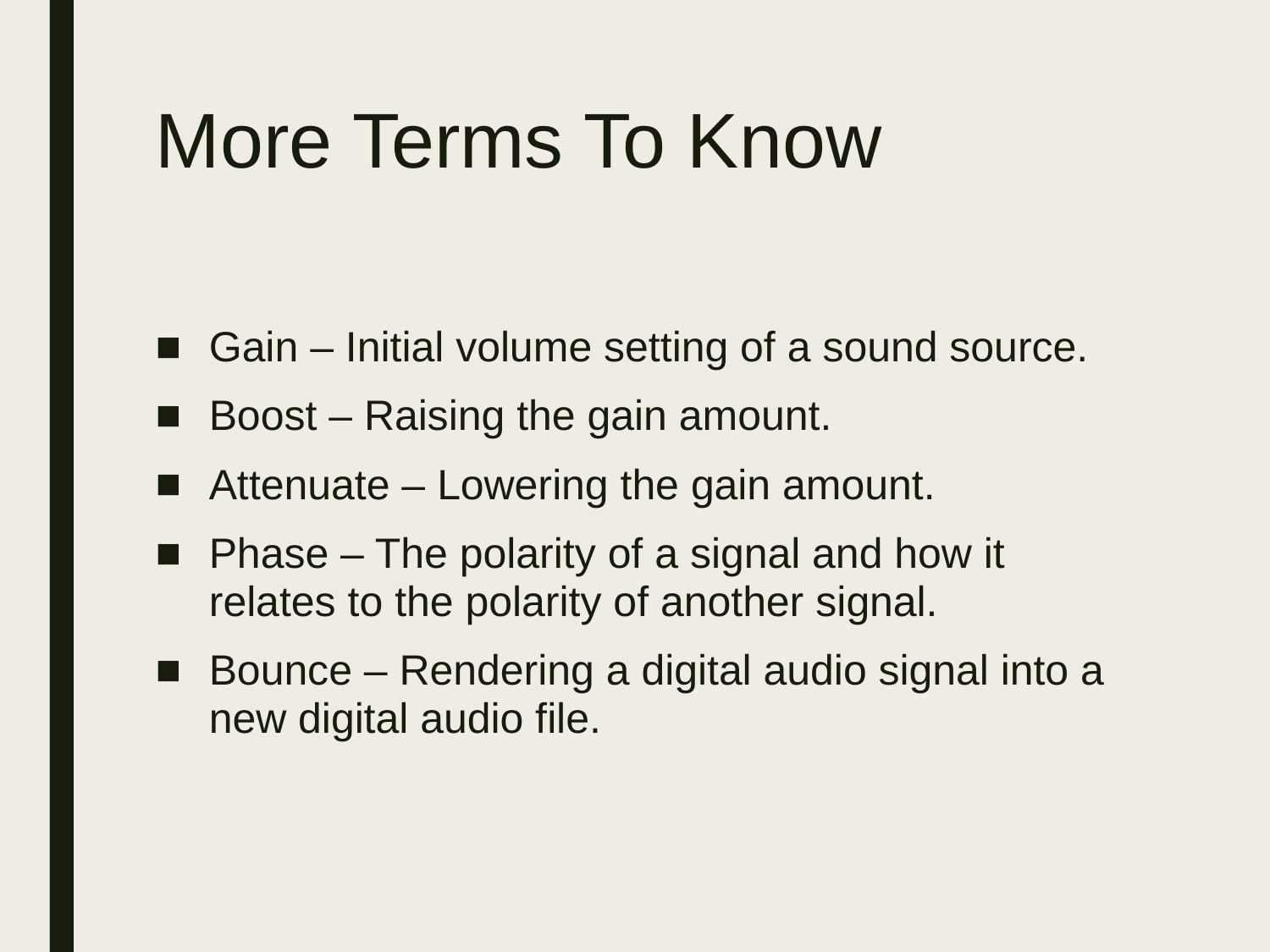

# More Terms To Know
Gain – Initial volume setting of a sound source.
Boost – Raising the gain amount.
Attenuate – Lowering the gain amount.
Phase – The polarity of a signal and how it relates to the polarity of another signal.
Bounce – Rendering a digital audio signal into a new digital audio file.